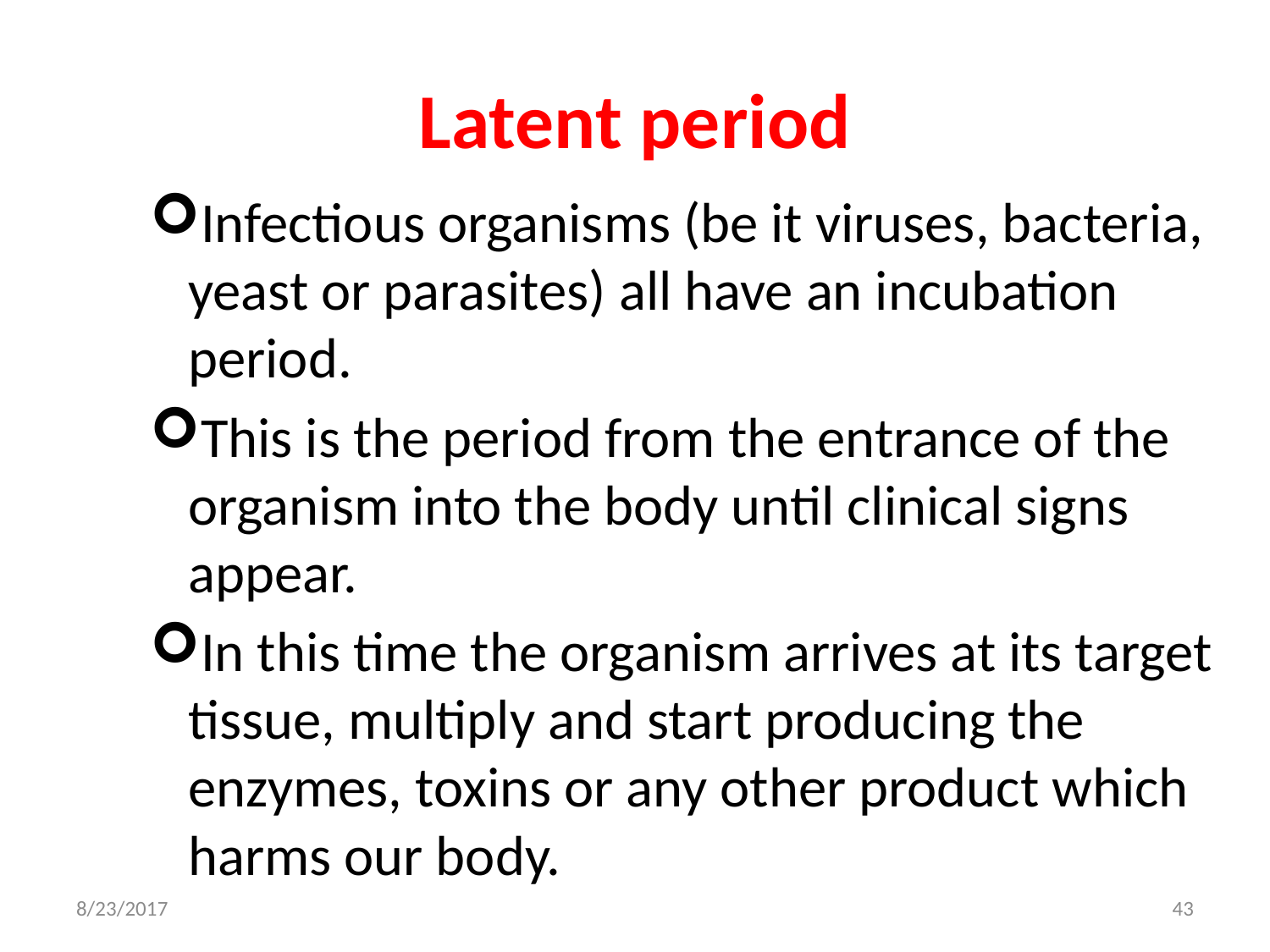

# Latent period
Infectious organisms (be it viruses, bacteria, yeast or parasites) all have an incubation period.
This is the period from the entrance of the organism into the body until clinical signs appear.
In this time the organism arrives at its target tissue, multiply and start producing the enzymes, toxins or any other product which harms our body.
8/23/2017
43